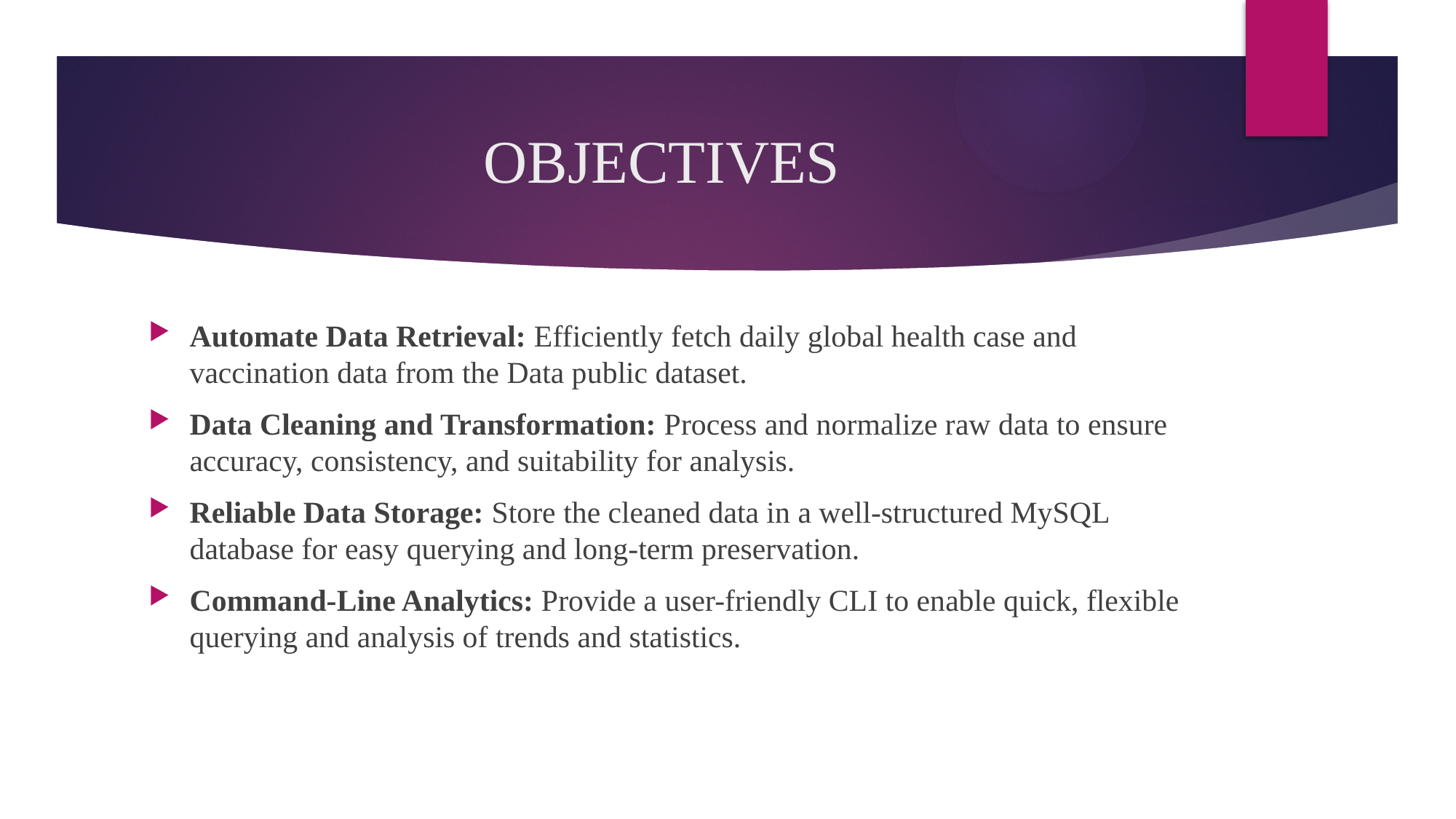

# OBJECTIVES
Automate Data Retrieval: Efficiently fetch daily global health case and vaccination data from the Data public dataset.
Data Cleaning and Transformation: Process and normalize raw data to ensure accuracy, consistency, and suitability for analysis.
Reliable Data Storage: Store the cleaned data in a well-structured MySQL database for easy querying and long-term preservation.
Command-Line Analytics: Provide a user-friendly CLI to enable quick, flexible querying and analysis of trends and statistics.